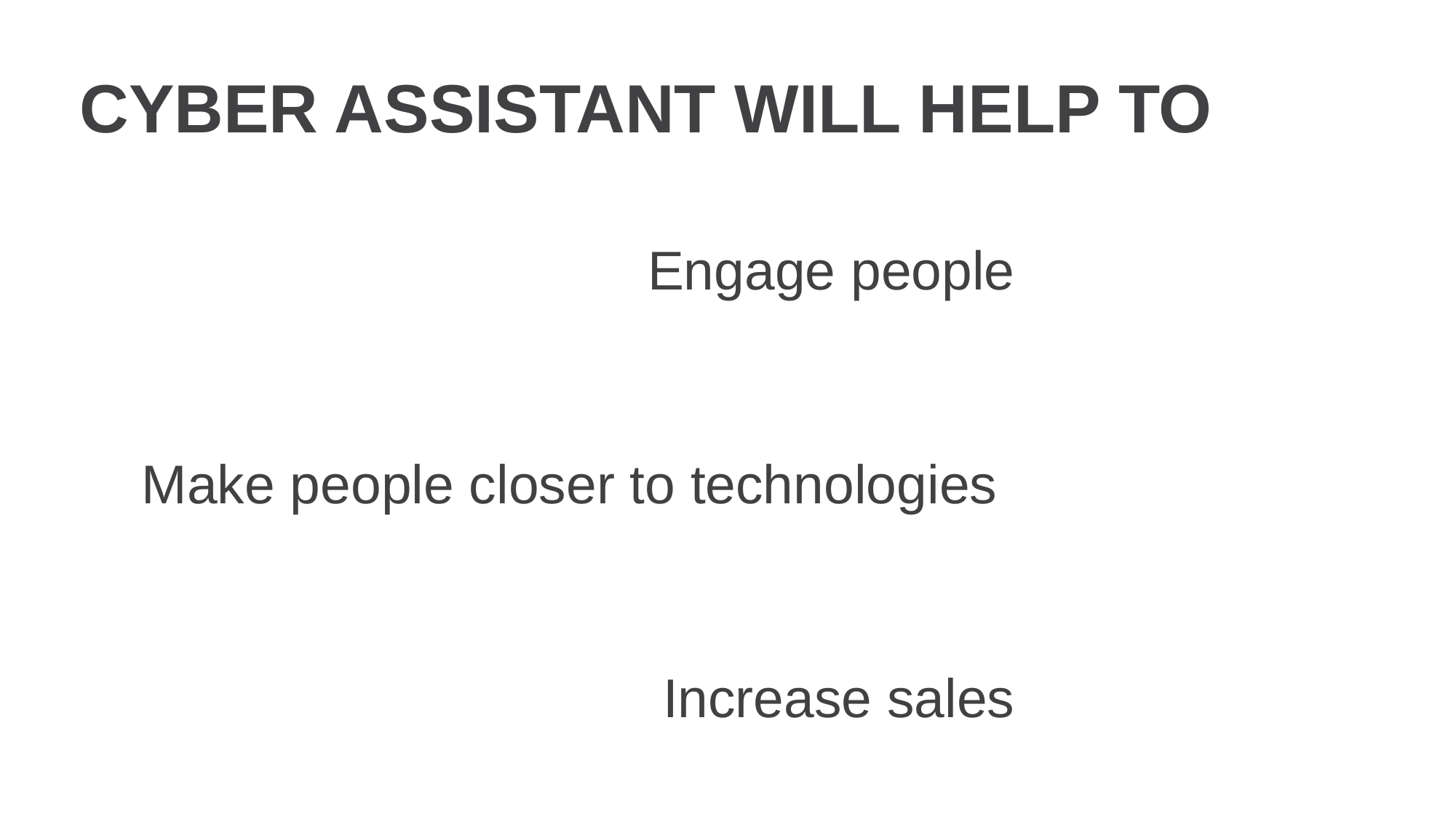

# Cyber Assistant will Help to
Engage people
Make people closer to technologies
Increase sales